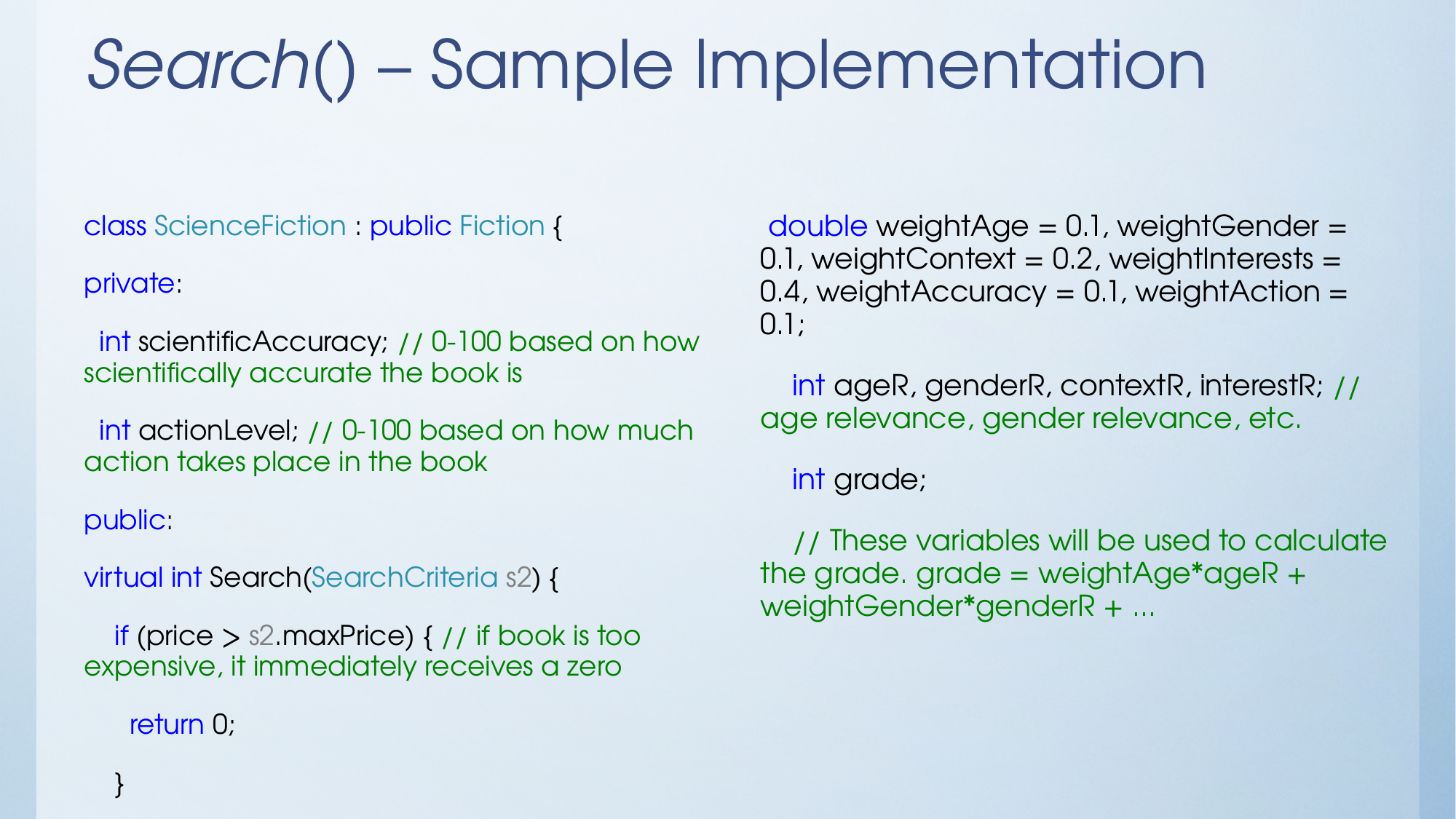

# Search() – Sample Implementation
class ScienceFiction : public Fiction {
private:
  int scientificAccuracy; // 0-100 based on how scientifically accurate the book is
  int actionLevel; // 0-100 based on how much action takes place in the book
public:
virtual int Search(SearchCriteria s2) {
    if (price > s2.maxPrice) { // if book is too expensive, it immediately receives a zero
      return 0;
    }

 double weightAge = 0.1, weightGender = 0.1, weightContext = 0.2, weightInterests = 0.4, weightAccuracy = 0.1, weightAction = 0.1;
    int ageR, genderR, contextR, interestR; // age relevance, gender relevance, etc.
    int grade;
    // These variables will be used to calculate the grade. grade = weightAge*ageR + weightGender*genderR + ...